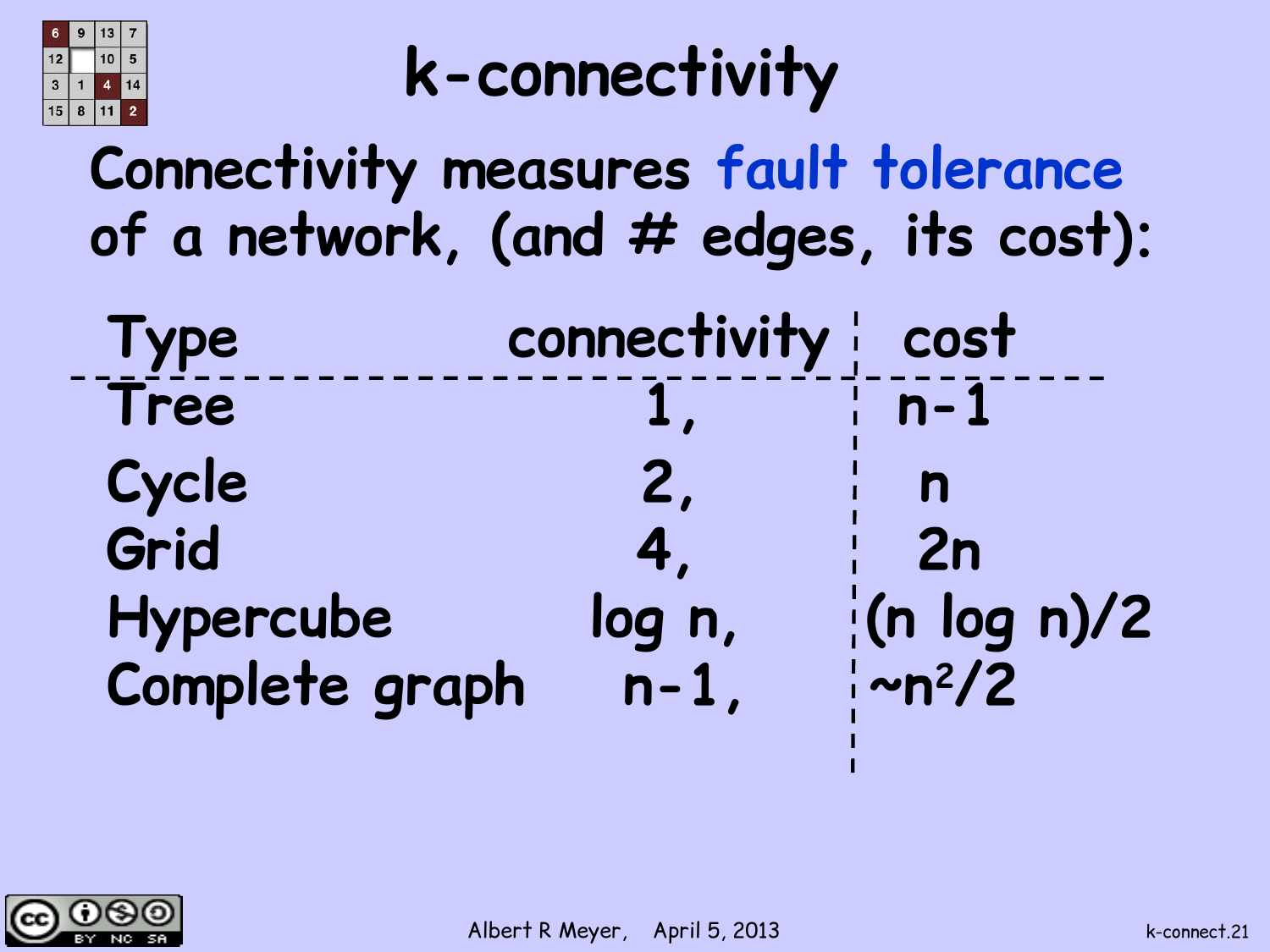

# k-connectivity
Connectivity measures fault tolerance of a network, (and # edges, its cost):
Type           connectivity   cost
Tree                 1,        n-1
Cycle                2,         n
Grid                 4,         2n
Hypercube        log n,     (n log n)/2
Complete graph    n-1,     ~n2/2
k-connect.21